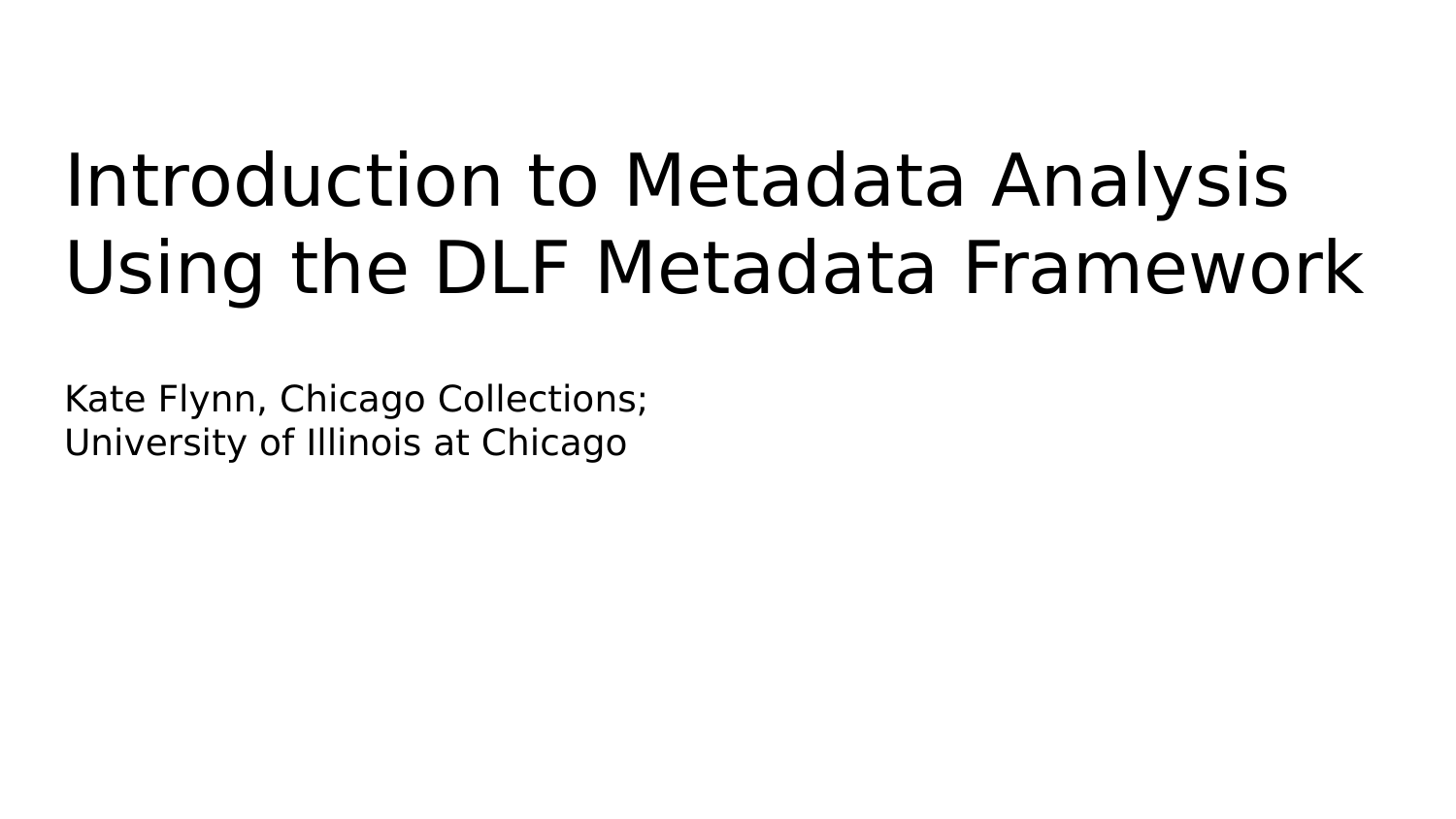

# Introduction to Metadata Analysis Using the DLF Metadata Framework
Kate Flynn, Chicago Collections; University of Illinois at Chicago